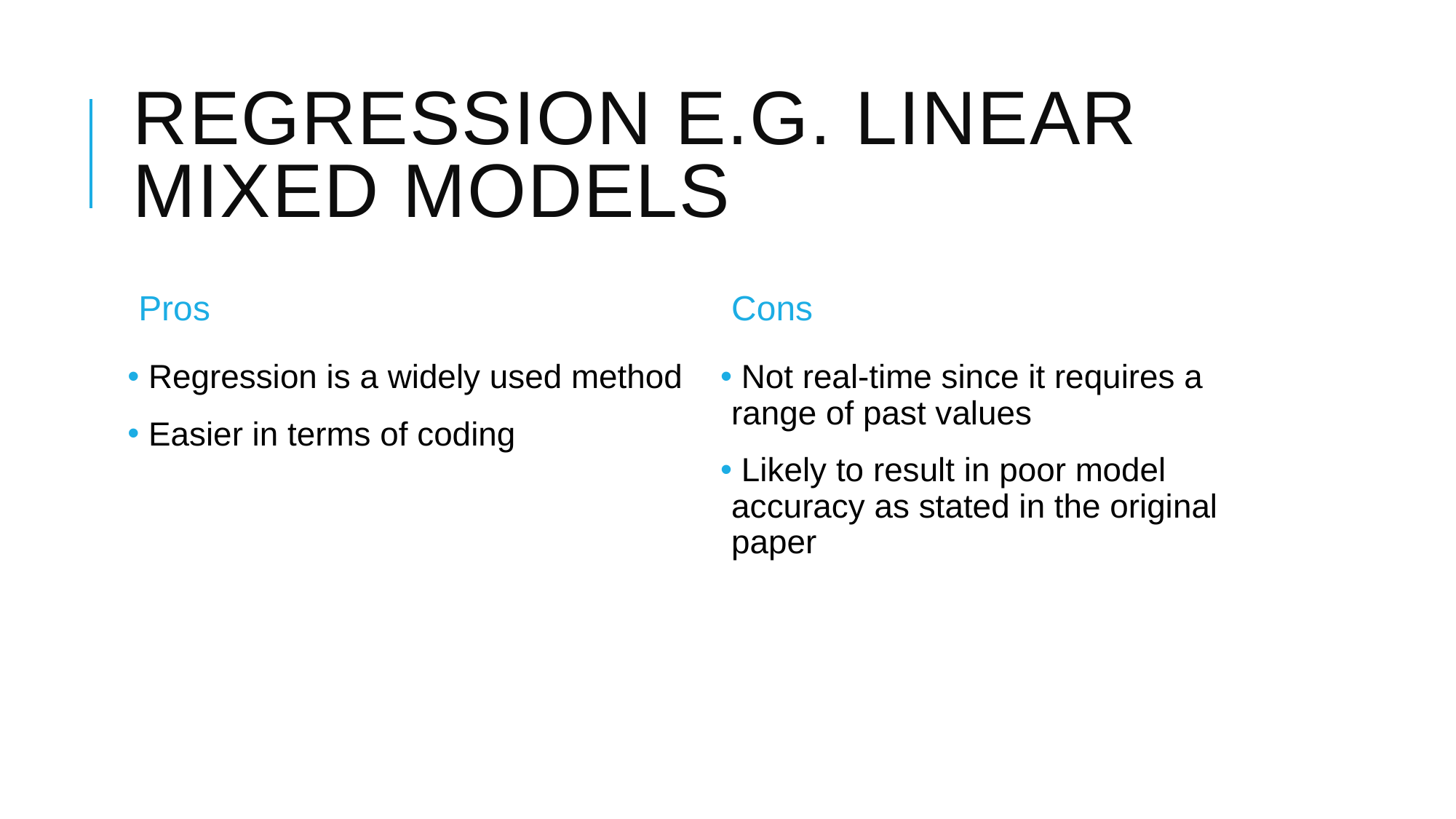

# Regression e.g. linear mixed models
Pros
Cons
 Regression is a widely used method
 Easier in terms of coding
 Not real-time since it requires a range of past values
 Likely to result in poor model accuracy as stated in the original paper